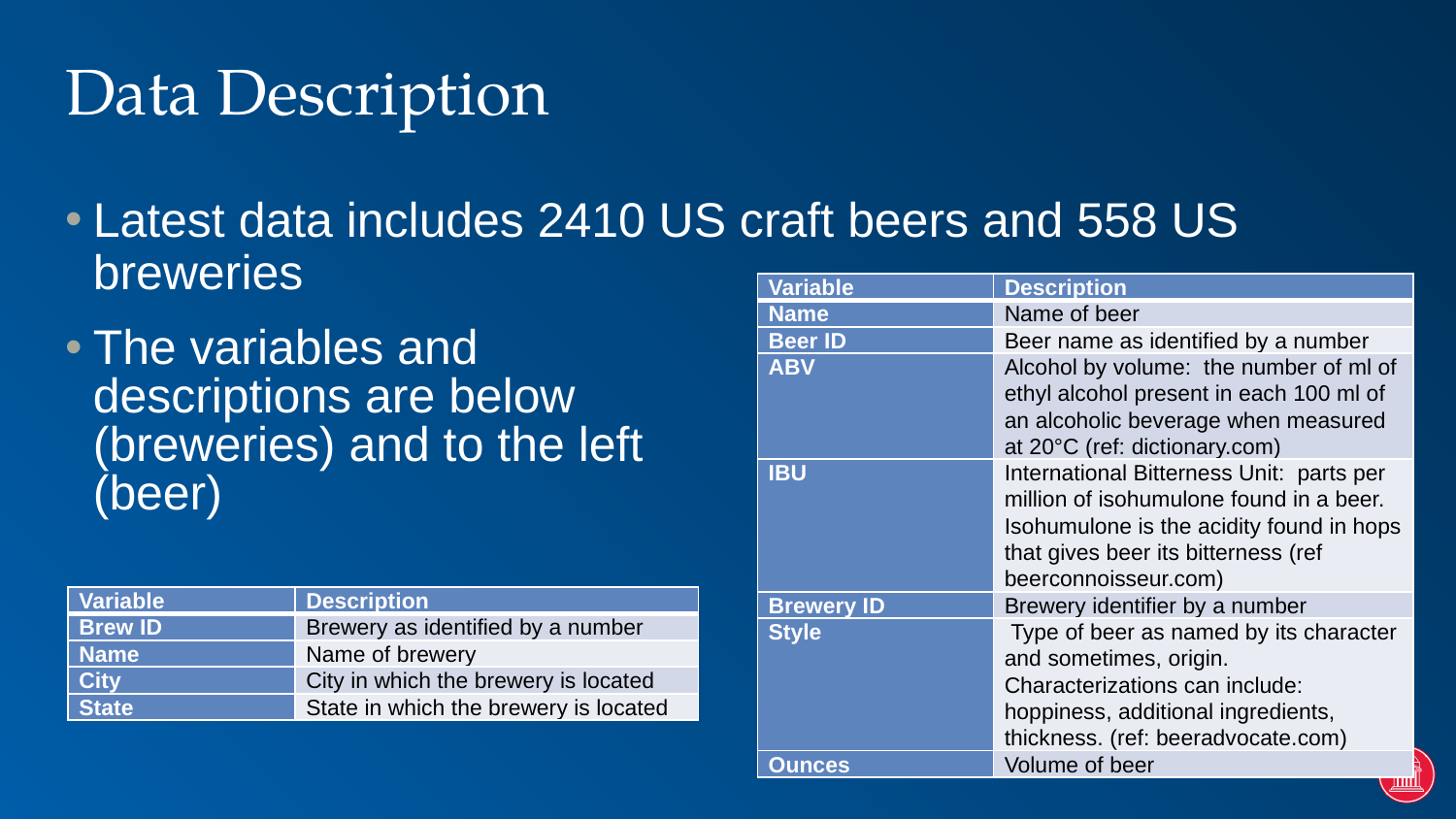

# Data Description
Latest data includes 2410 US craft beers and 558 US breweries

| Variable | Description |
| --- | --- |
| Name | Name of beer |
| Beer ID | Beer name as identified by a number |
| ABV | Alcohol by volume: the number of ml of ethyl alcohol present in each 100 ml of an alcoholic beverage when measured at 20°C (ref: dictionary.com) |
| IBU | International Bitterness Unit: parts per million of isohumulone found in a beer. Isohumulone is the acidity found in hops that gives beer its bitterness (ref beerconnoisseur.com) |
| Brewery ID | Brewery identifier by a number |
| Style | Type of beer as named by its character and sometimes, origin. Characterizations can include: hoppiness, additional ingredients, thickness. (ref: beeradvocate.com) |
| Ounces | Volume of beer |
The variables and descriptions are below (breweries) and to the left (beer)

| Variable | Description |
| --- | --- |
| Brew ID | Brewery as identified by a number |
| Name | Name of brewery |
| City | City in which the brewery is located |
| State | State in which the brewery is located |